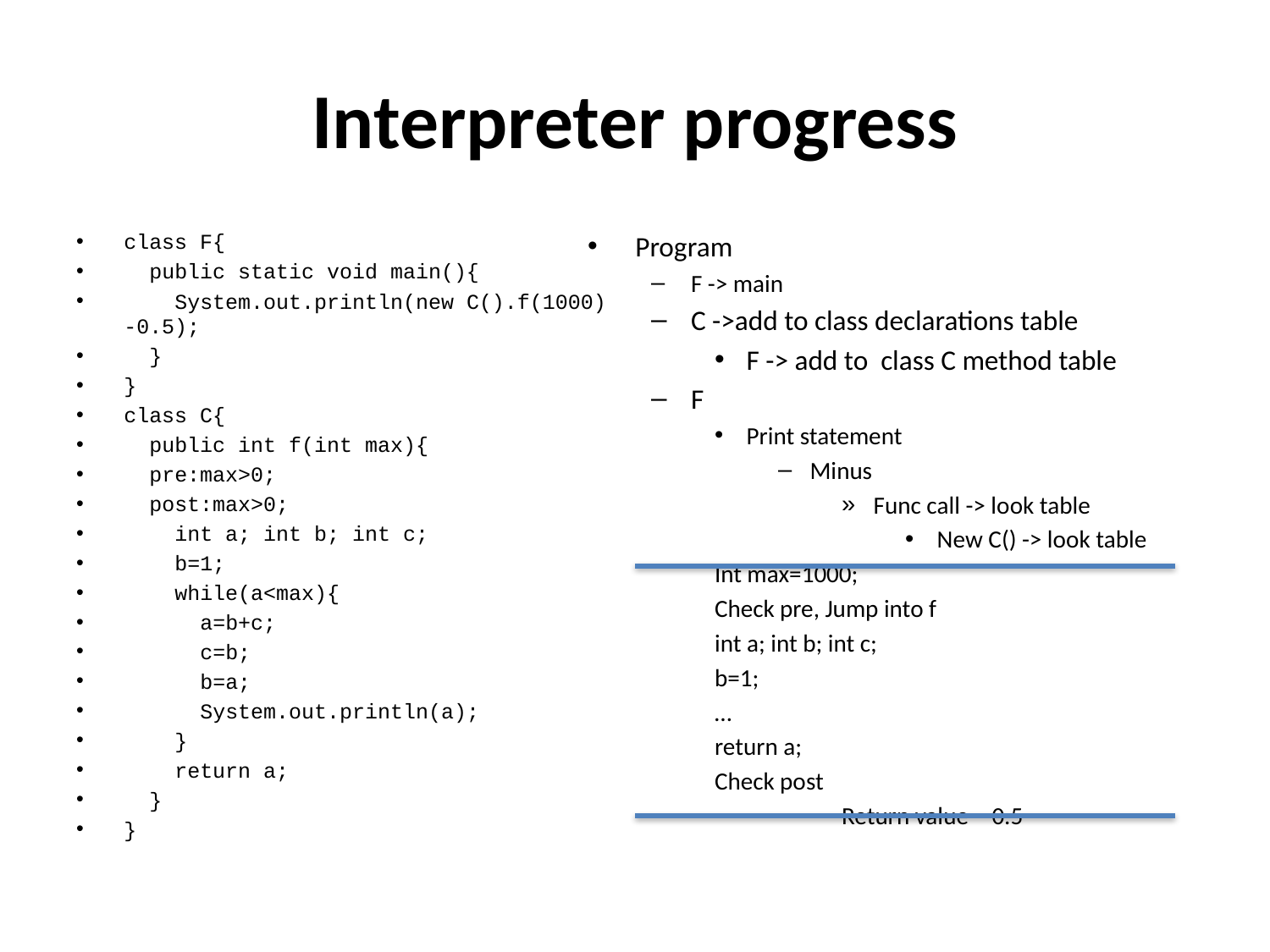

# Interpreter progress
class F{
  public static void main(){
    System.out.println(new C().f(1000) -0.5);
  }
}
class C{
  public int f(int max){
  pre:max>0;
  post:max>0;
    int a; int b; int c;
    b=1;
    while(a<max){
      a=b+c;
      c=b;
      b=a;
      System.out.println(a);
    }
    return a;
  }
}
Program
F -> main
C ->add to class declarations table
F -> add to  class C method table
F
Print statement
Minus
Func call -> look table
New C() -> look table
Int max=1000;
Check pre, Jump into f
int a; int b; int c;
b=1;
…
return a;
Check post
Return value – 0.5